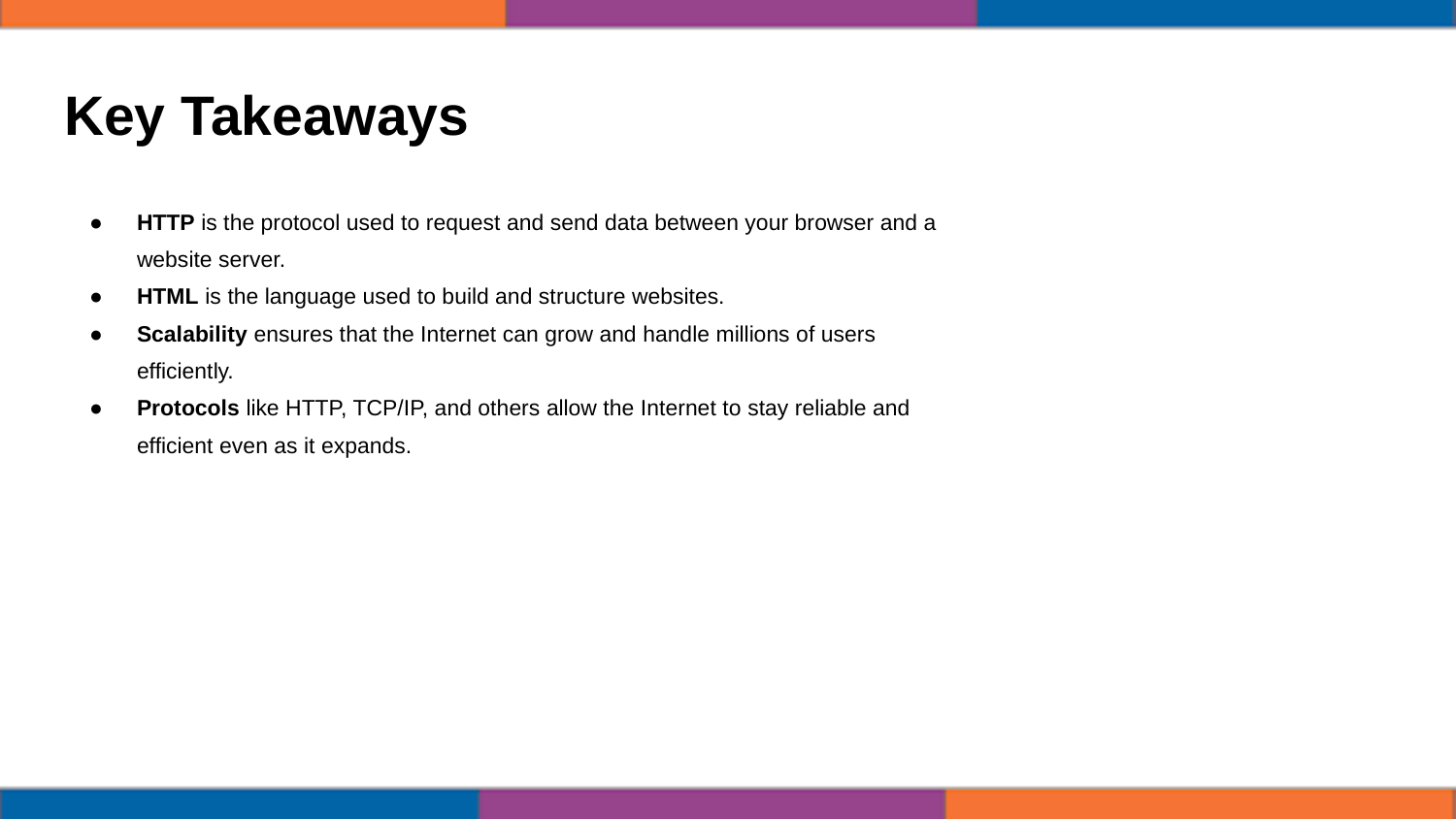

# Key Takeaways
HTTP is the protocol used to request and send data between your browser and a website server.
HTML is the language used to build and structure websites.
Scalability ensures that the Internet can grow and handle millions of users efficiently.
Protocols like HTTP, TCP/IP, and others allow the Internet to stay reliable and efficient even as it expands.